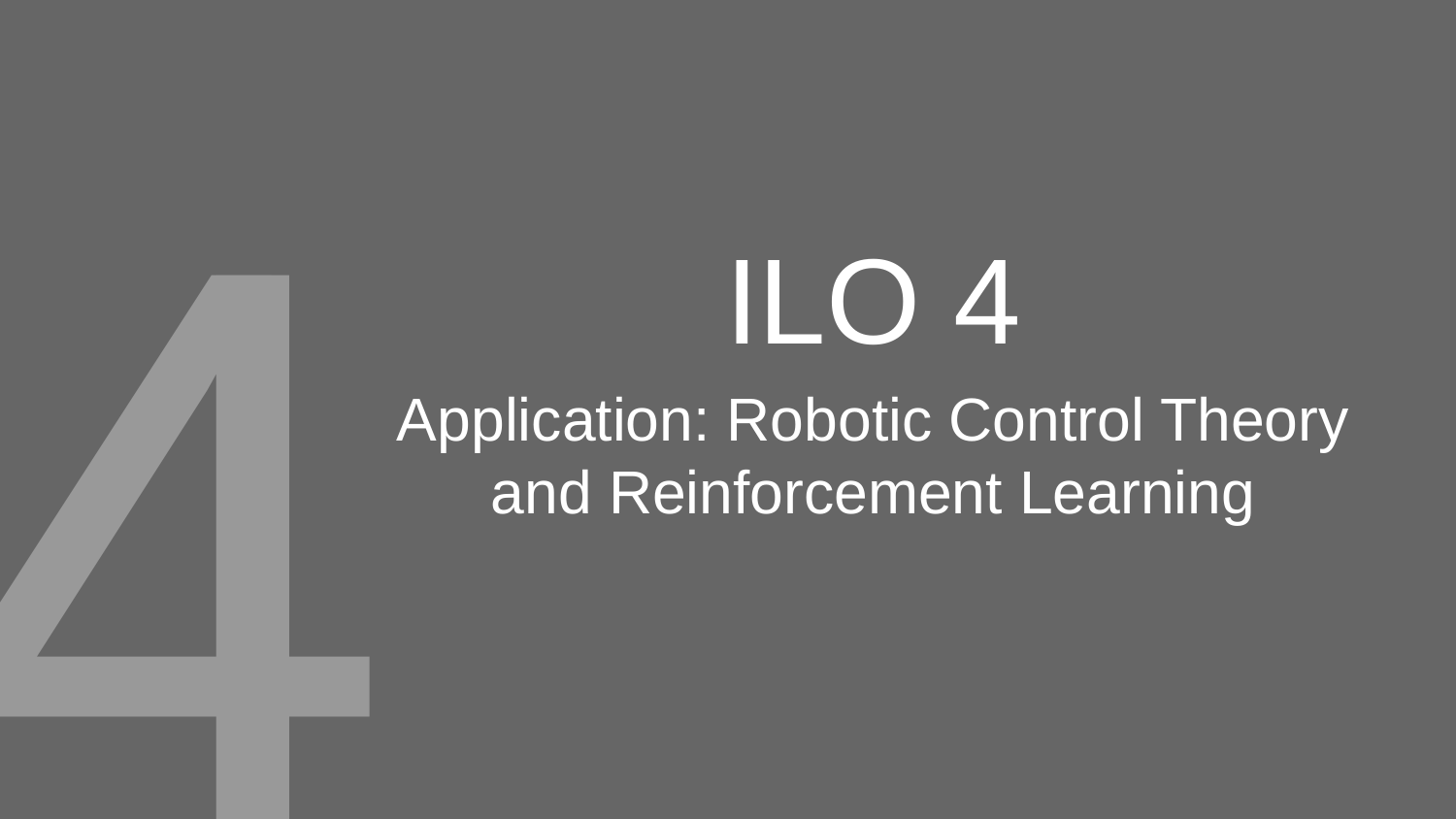

4
# ILO 4
Application: Robotic Control Theory and Reinforcement Learning